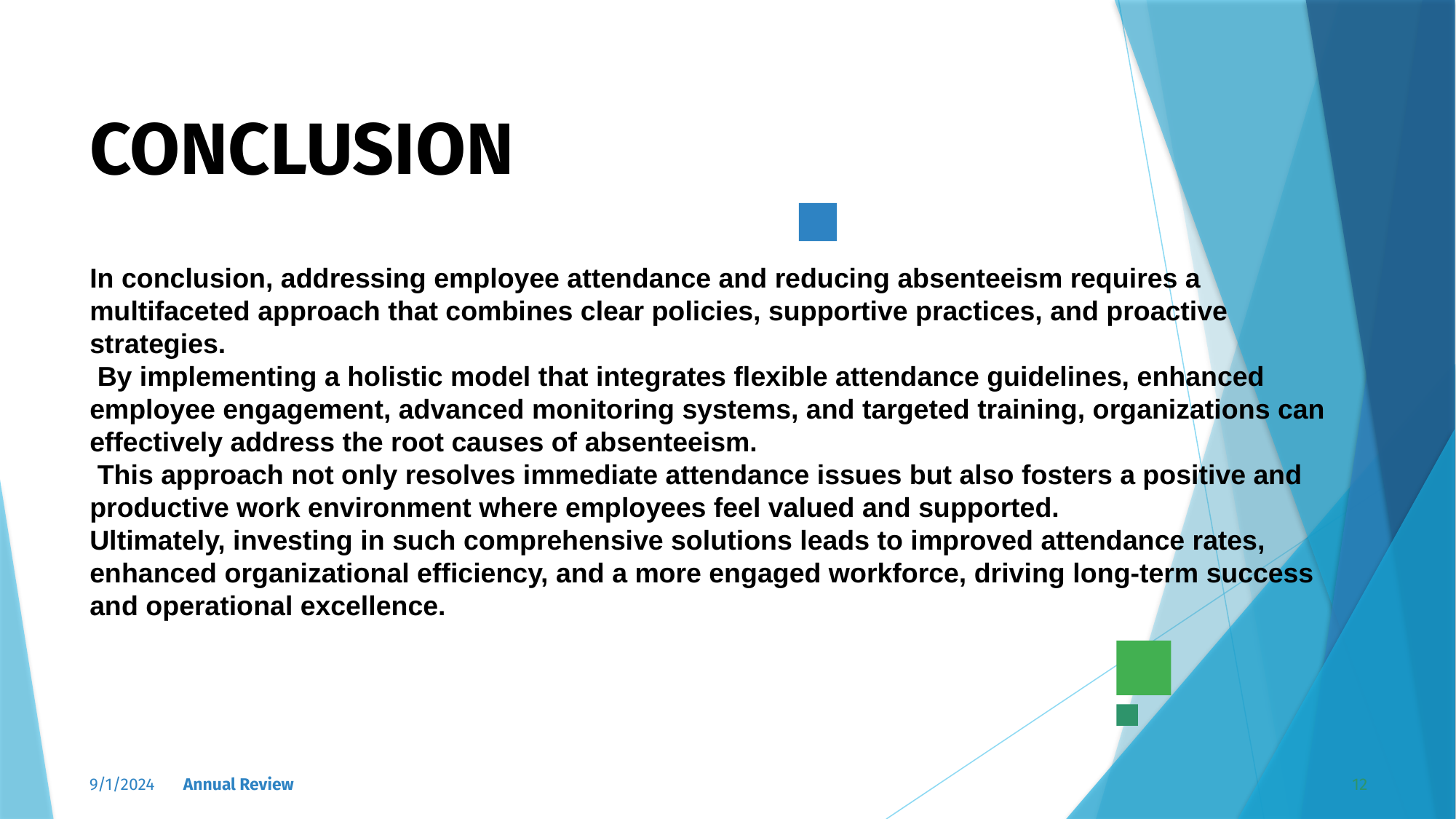

# CONCLUSION
In conclusion, addressing employee attendance and reducing absenteeism requires a multifaceted approach that combines clear policies, supportive practices, and proactive strategies.
 By implementing a holistic model that integrates flexible attendance guidelines, enhanced employee engagement, advanced monitoring systems, and targeted training, organizations can effectively address the root causes of absenteeism.
 This approach not only resolves immediate attendance issues but also fosters a positive and productive work environment where employees feel valued and supported.
Ultimately, investing in such comprehensive solutions leads to improved attendance rates, enhanced organizational efficiency, and a more engaged workforce, driving long-term success and operational excellence.